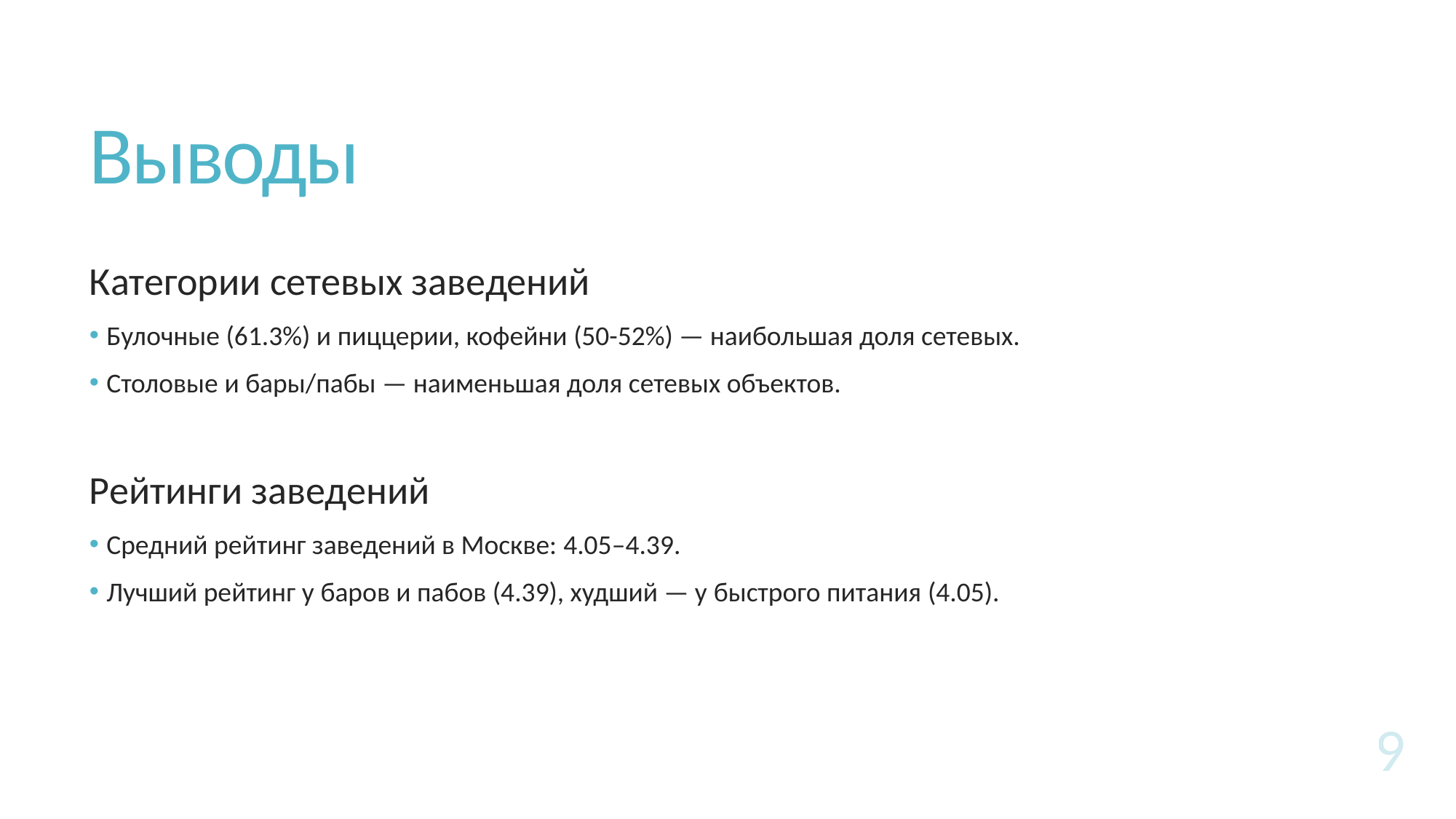

# Выводы
Категории сетевых заведений
 Булочные (61.3%) и пиццерии, кофейни (50-52%) — наибольшая доля сетевых.
 Столовые и бары/пабы — наименьшая доля сетевых объектов.

Рейтинги заведений
 Средний рейтинг заведений в Москве: 4.05–4.39.
 Лучший рейтинг у баров и пабов (4.39), худший — у быстрого питания (4.05).
9